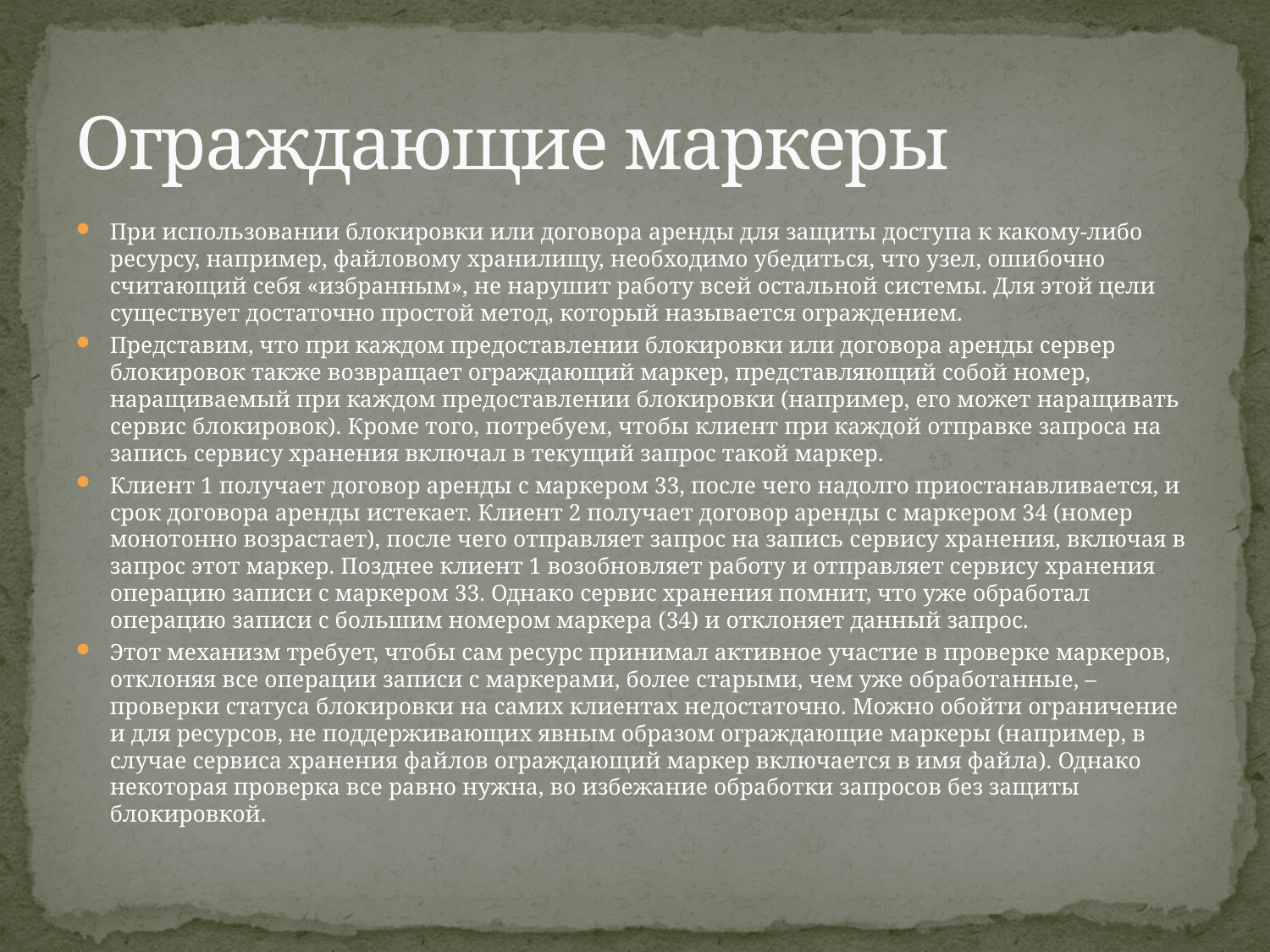

# Ограждающие маркеры
При использовании блокировки или договора аренды для защиты доступа к какому-либо ресурсу, например, файловому хранилищу, необходимо убедиться, что узел, ошибочно считающий себя «избранным», не нарушит работу всей остальной системы. Для этой цели существует достаточно простой метод, который называется ограждением.
Представим, что при каждом предоставлении блокировки или договора аренды сервер блокировок также возвращает ограждающий маркер, представляющий собой номер, наращиваемый при каждом предоставлении блокировки (например, его может наращивать сервис блокировок). Кроме того, потребуем, чтобы клиент при каждой отправке запроса на запись сервису хранения включал в текущий запрос такой маркер.
Клиент 1 получает договор аренды с маркером 33, после чего надолго приостанавливается, и срок договора аренды истекает. Клиент 2 получает договор аренды с маркером 34 (номер монотонно возрастает), после чего отправляет запрос на запись сервису хранения, включая в запрос этот маркер. Позднее клиент 1 возобновляет работу и отправляет сервису хранения операцию записи с маркером 33. Однако сервис хранения помнит, что уже обработал операцию записи с большим номером маркера (34) и отклоняет данный запрос.
Этот механизм требует, чтобы сам ресурс принимал активное участие в проверке маркеров, отклоняя все операции записи с маркерами, более старыми, чем уже обработанные, – проверки статуса блокировки на самих клиентах недостаточно. Можно обойти ограничение и для ресурсов, не поддерживающих явным образом ограждающие маркеры (например, в случае сервиса хранения файлов ограждающий маркер включается в имя файла). Однако некоторая проверка все равно нужна, во избежание обработки запросов без защиты блокировкой.